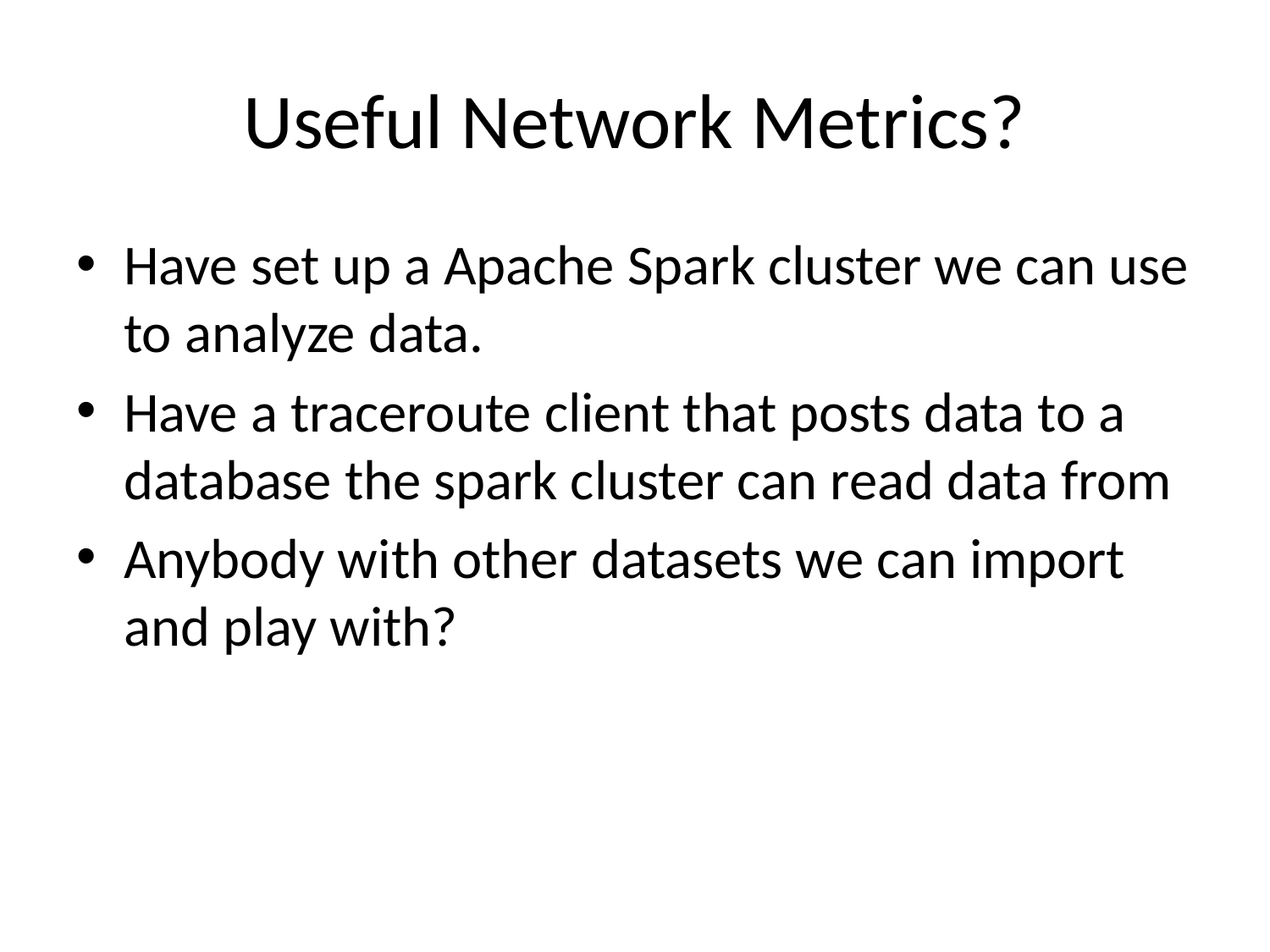

# Useful Network Metrics?
Have set up a Apache Spark cluster we can use to analyze data.
Have a traceroute client that posts data to a database the spark cluster can read data from
Anybody with other datasets we can import and play with?